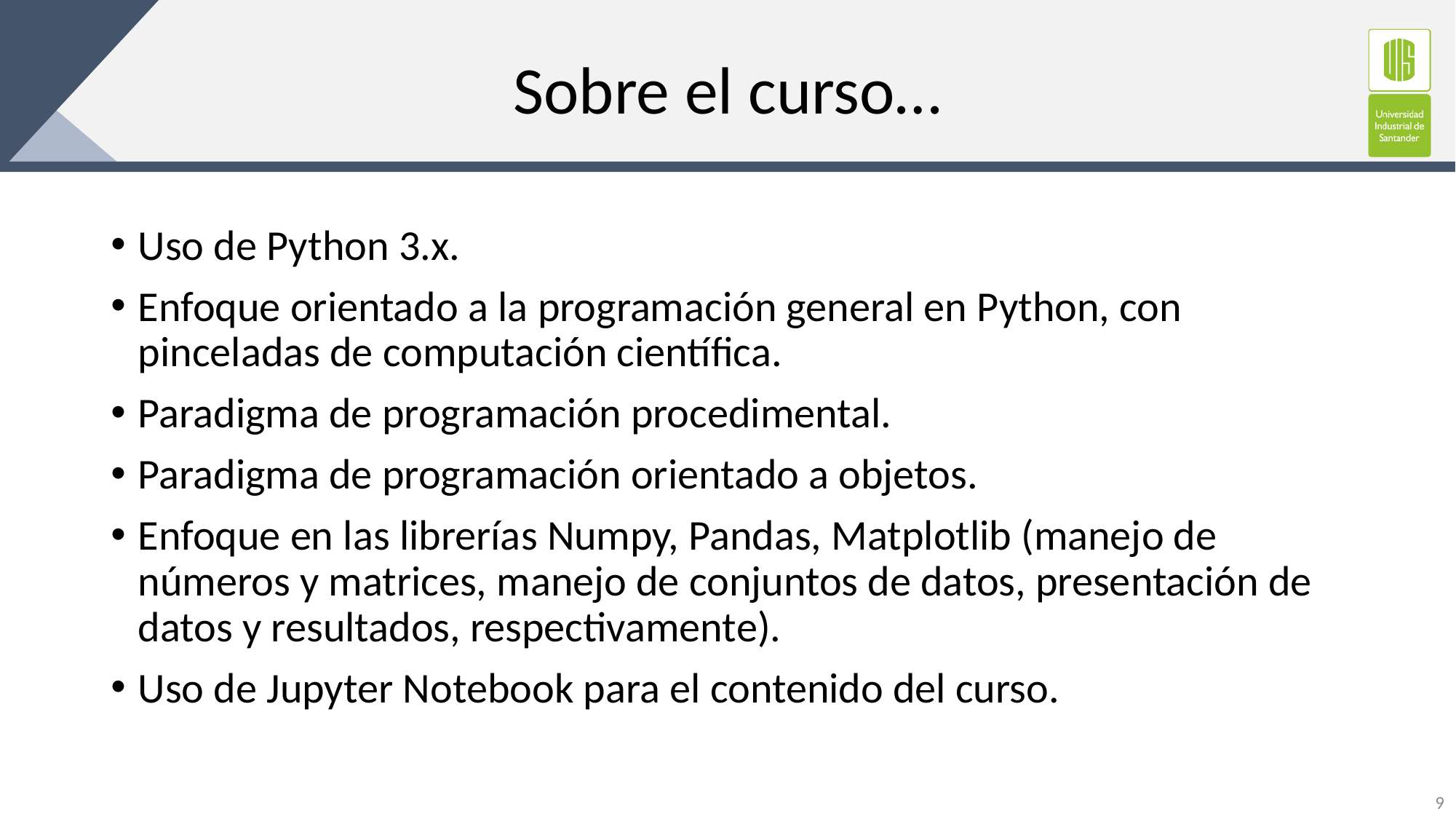

# Sobre el curso…
Uso de Python 3.x.
Enfoque orientado a la programación general en Python, con pinceladas de computación científica.
Paradigma de programación procedimental.
Paradigma de programación orientado a objetos.
Enfoque en las librerías Numpy, Pandas, Matplotlib (manejo de números y matrices, manejo de conjuntos de datos, presentación de datos y resultados, respectivamente).
Uso de Jupyter Notebook para el contenido del curso.

9